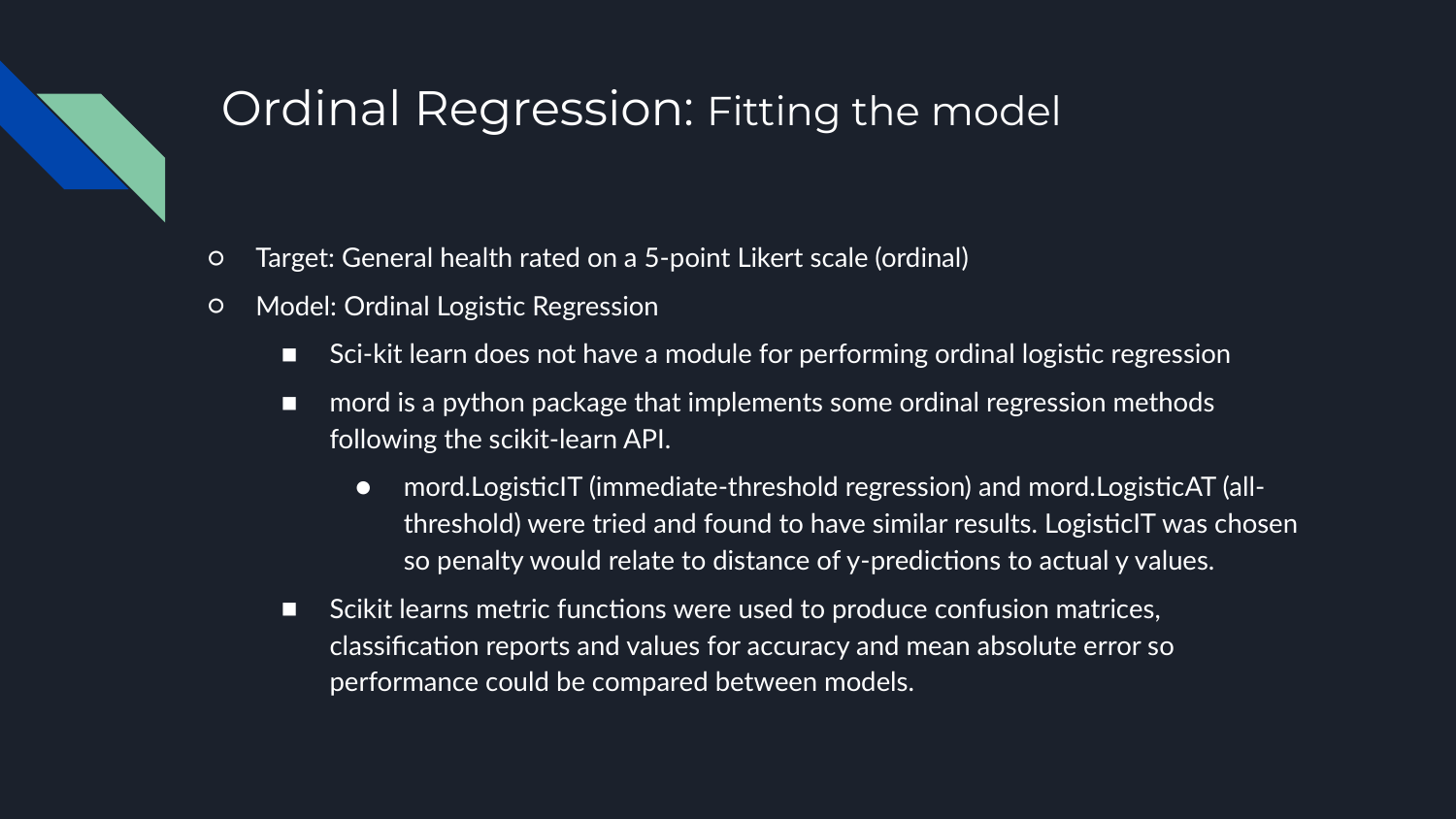

# Ordinal Regression: Fitting the model
Target: General health rated on a 5-point Likert scale (ordinal)
Model: Ordinal Logistic Regression
Sci-kit learn does not have a module for performing ordinal logistic regression
mord is a python package that implements some ordinal regression methods following the scikit-learn API.
mord.LogisticIT (immediate-threshold regression) and mord.LogisticAT (all-threshold) were tried and found to have similar results. LogisticIT was chosen so penalty would relate to distance of y-predictions to actual y values.
Scikit learns metric functions were used to produce confusion matrices, classification reports and values for accuracy and mean absolute error so performance could be compared between models.